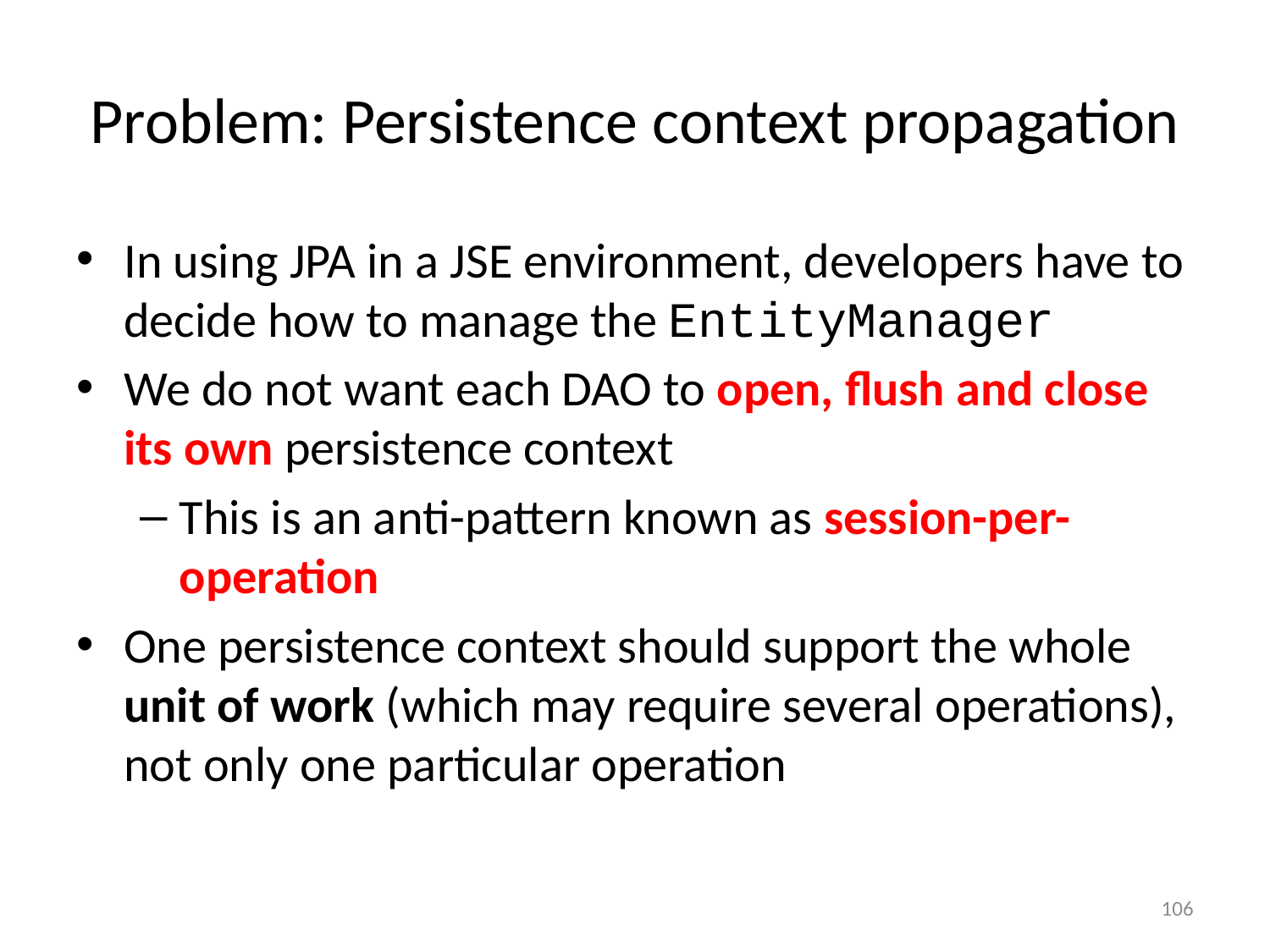

# Problem: Persistence context propagation
In using JPA in a JSE environment, developers have to decide how to manage the EntityManager
We do not want each DAO to open, flush and close its own persistence context
This is an anti-pattern known as session-per-operation
One persistence context should support the whole unit of work (which may require several operations), not only one particular operation
106